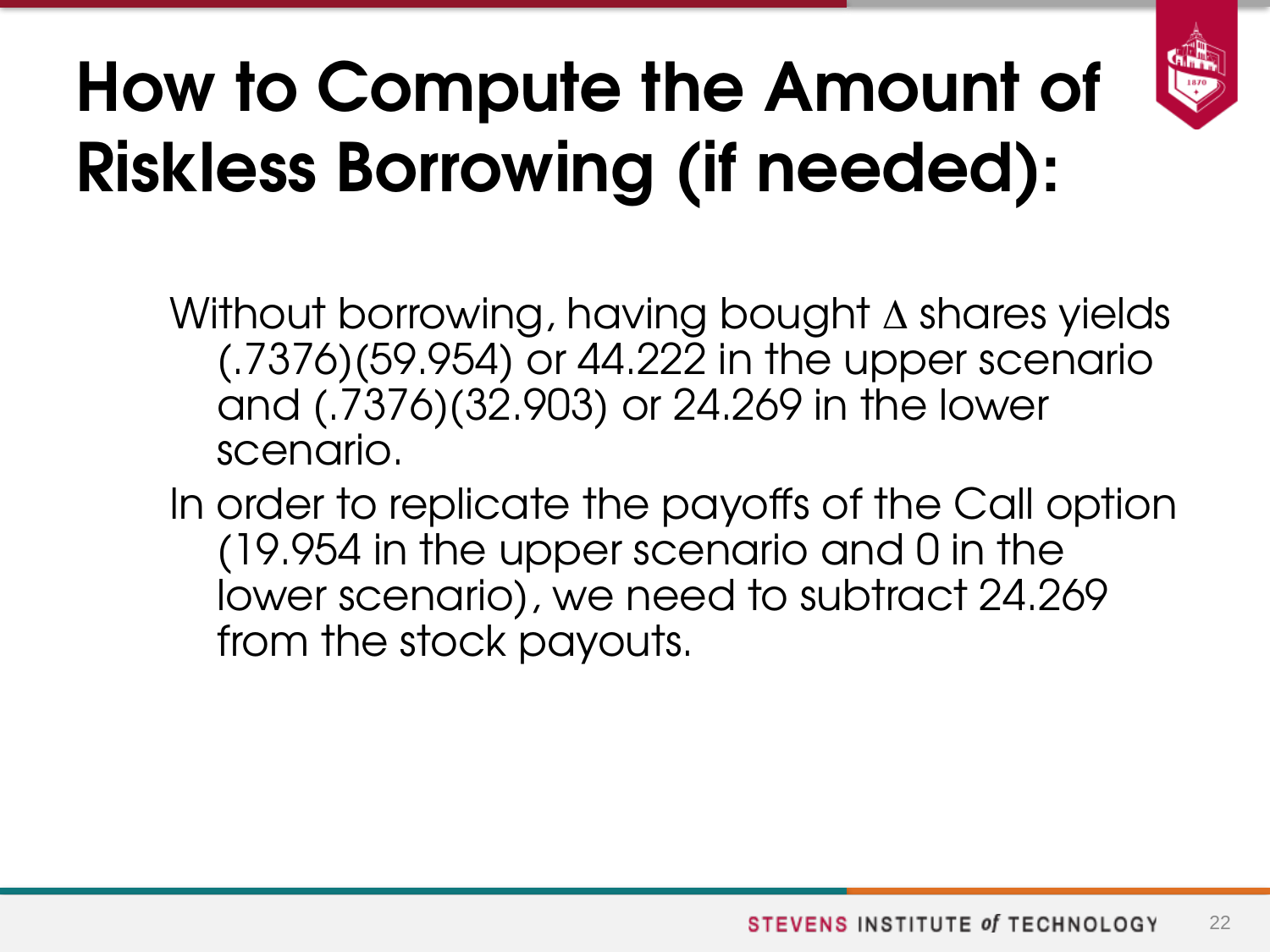

# How to Compute the Amount of Riskless Borrowing (if needed):
Without borrowing, having bought Δ shares yields (.7376)(59.954) or 44.222 in the upper scenario and (.7376)(32.903) or 24.269 in the lower scenario.
In order to replicate the payoffs of the Call option (19.954 in the upper scenario and 0 in the lower scenario), we need to subtract 24.269 from the stock payouts.
22